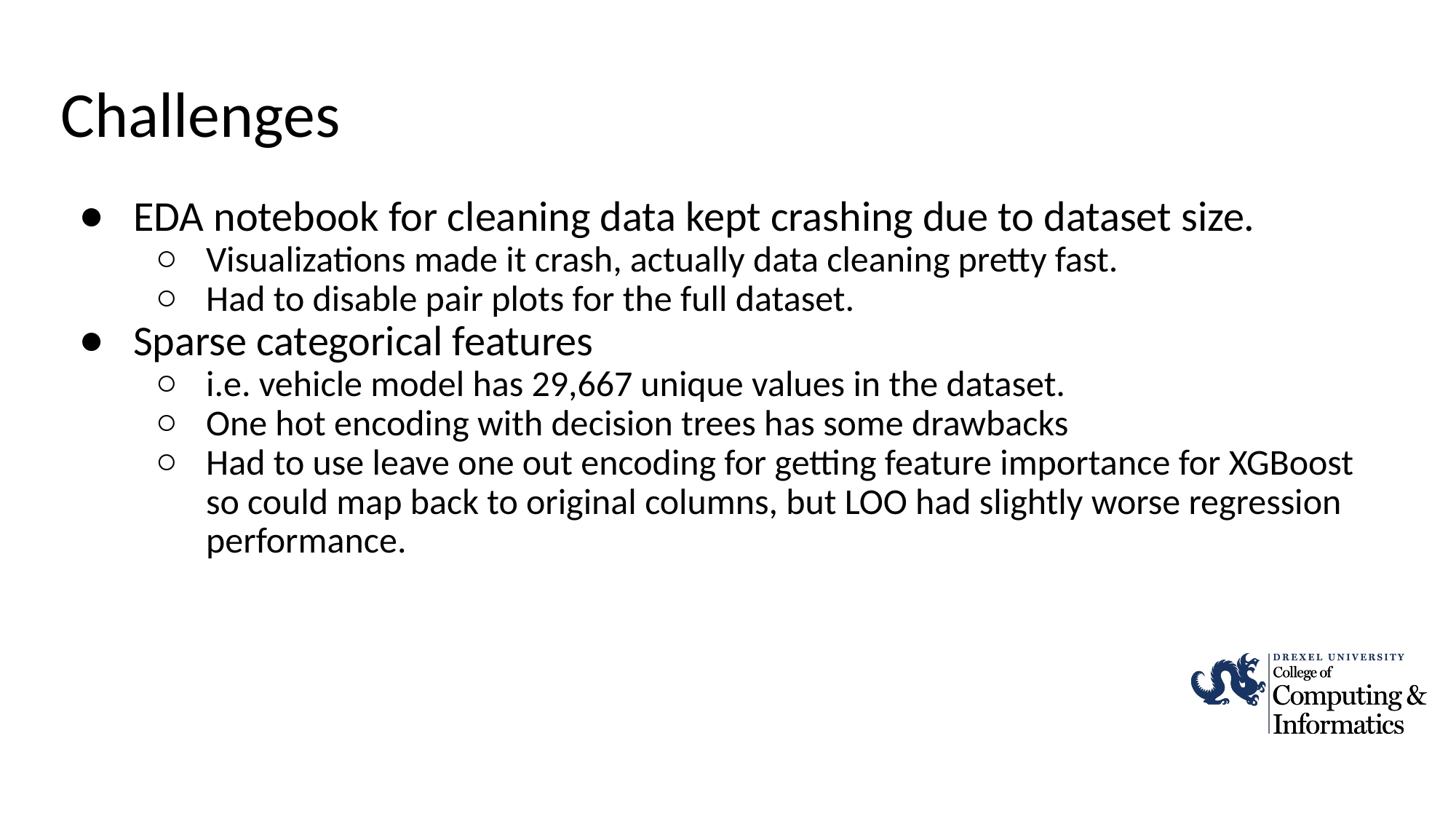

# Challenges
EDA notebook for cleaning data kept crashing due to dataset size.
Visualizations made it crash, actually data cleaning pretty fast.
Had to disable pair plots for the full dataset.
Sparse categorical features
i.e. vehicle model has 29,667 unique values in the dataset.
One hot encoding with decision trees has some drawbacks
Had to use leave one out encoding for getting feature importance for XGBoost so could map back to original columns, but LOO had slightly worse regression performance.